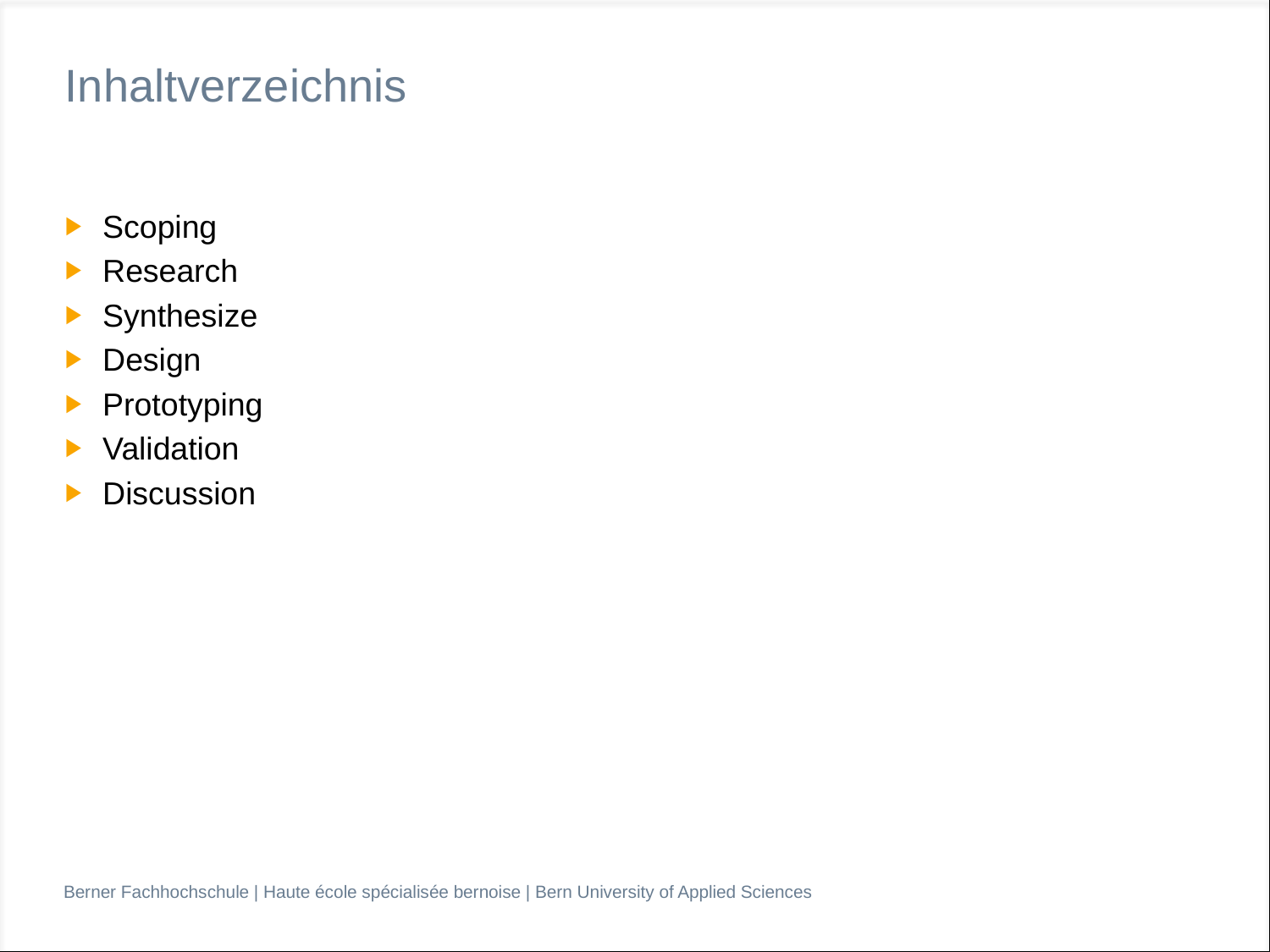

# Inhaltverzeichnis
Scoping
Research
Synthesize
Design
Prototyping
Validation
Discussion